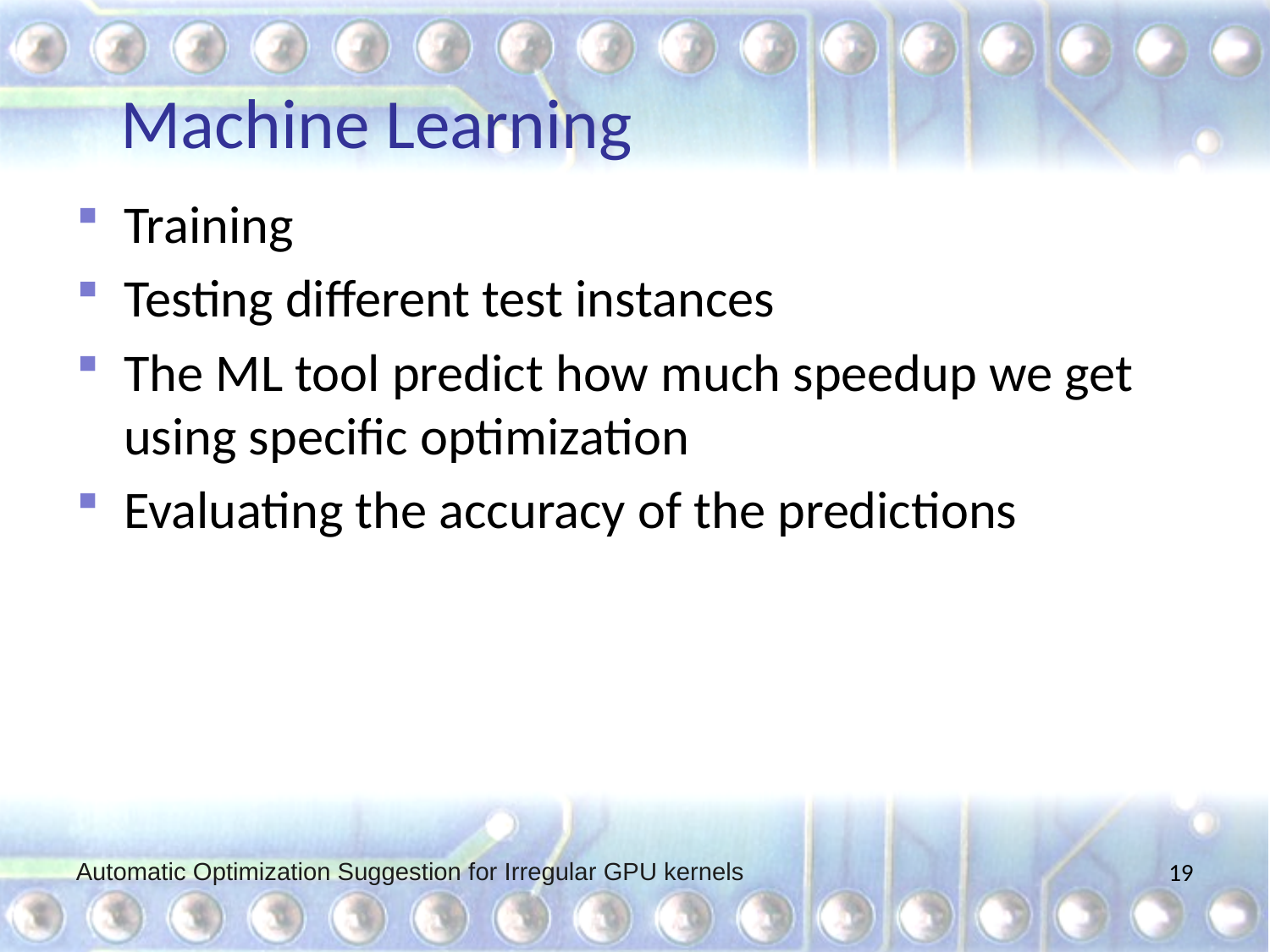

# Machine Learning
Training
Testing different test instances
The ML tool predict how much speedup we get using specific optimization
Evaluating the accuracy of the predictions

Automatic Optimization Suggestion for Irregular GPU kernels
19